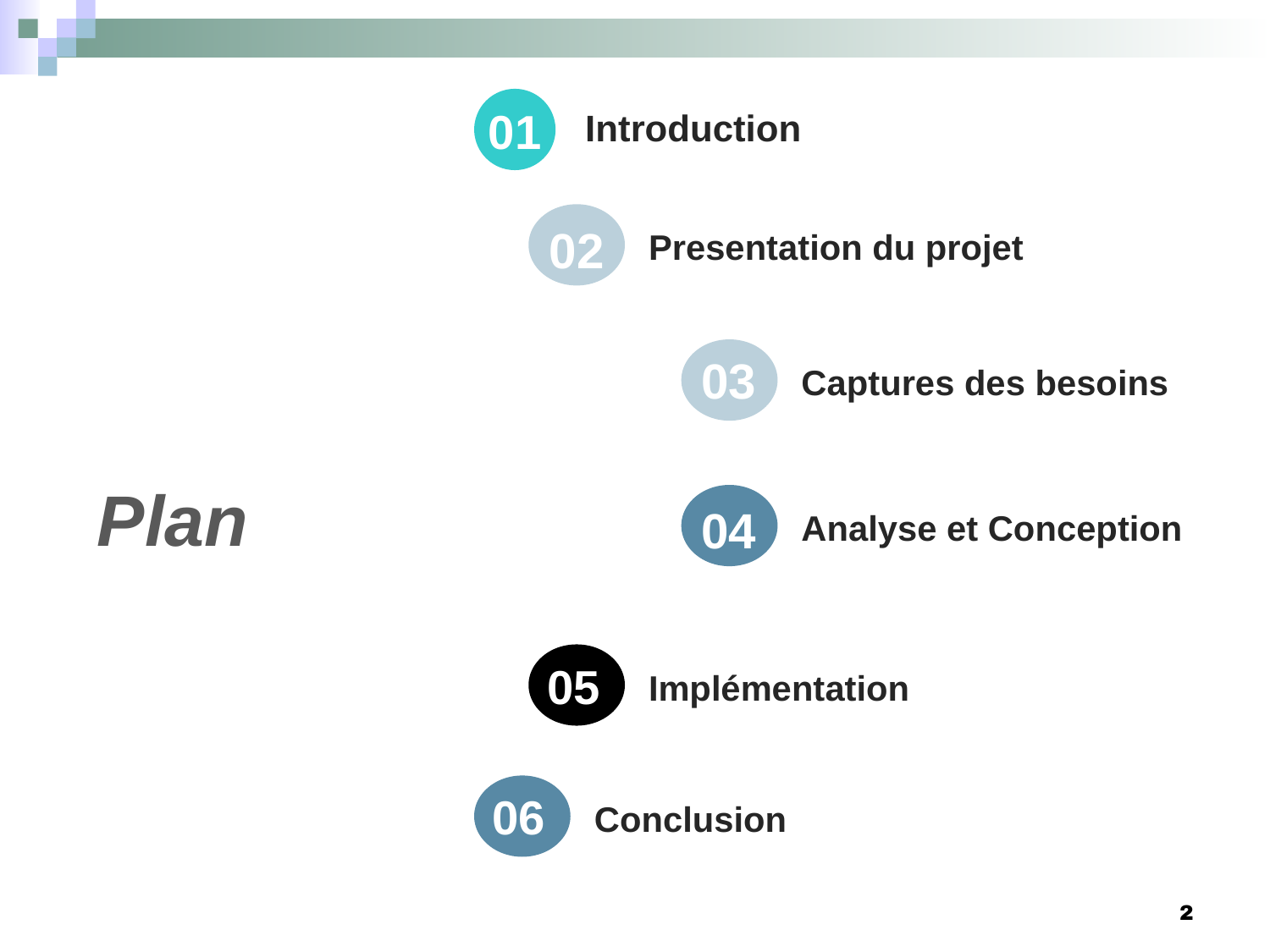

01
Introduction

Presentation du projet
02

Captures des besoins
03
Plan

Analyse et Conception
04

Implémentation
05

Conclusion
06
08
2